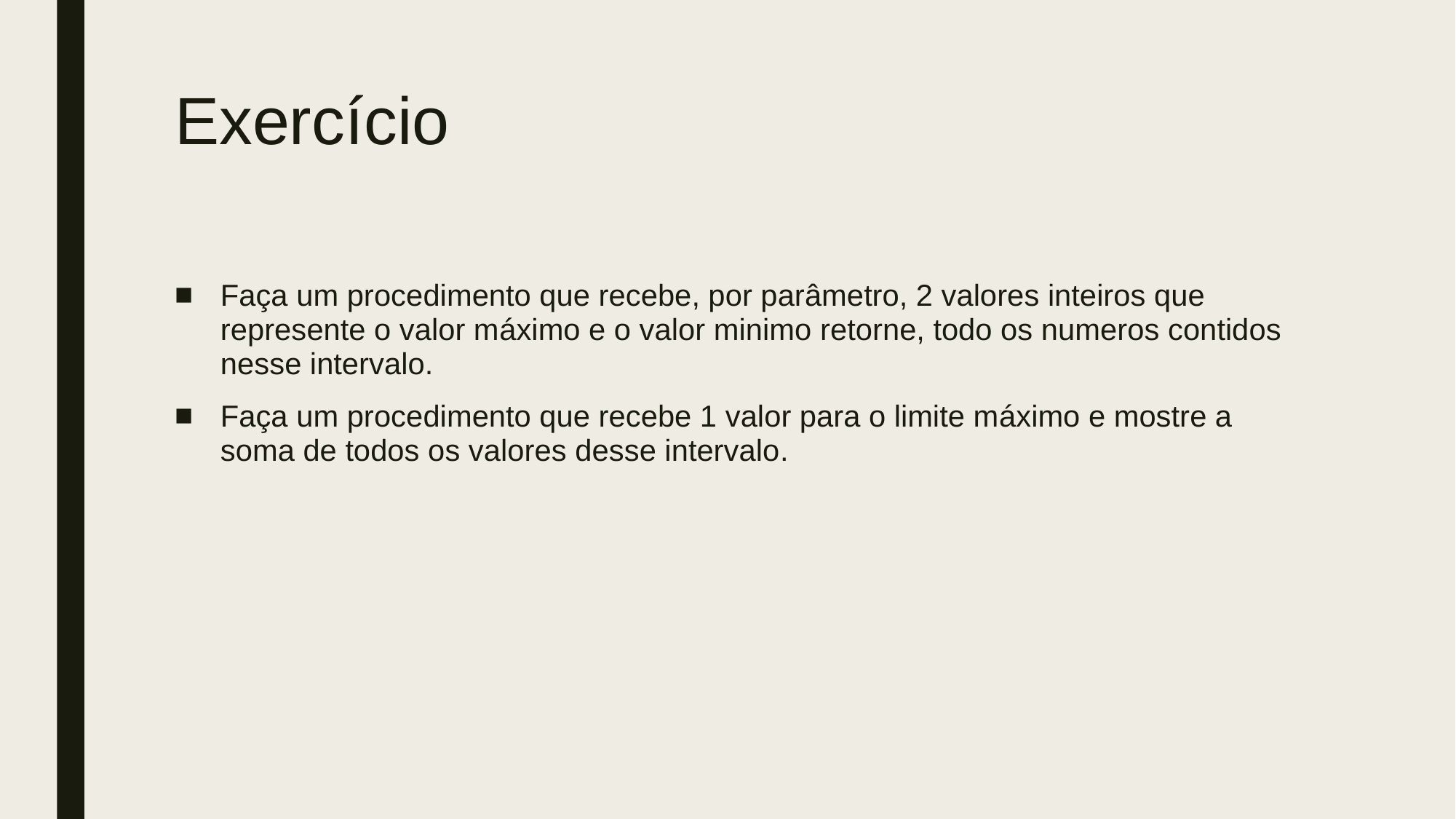

# Exercício
Faça um procedimento que recebe, por parâmetro, 2 valores inteiros que represente o valor máximo e o valor minimo retorne, todo os numeros contidos nesse intervalo.
Faça um procedimento que recebe 1 valor para o limite máximo e mostre a soma de todos os valores desse intervalo.